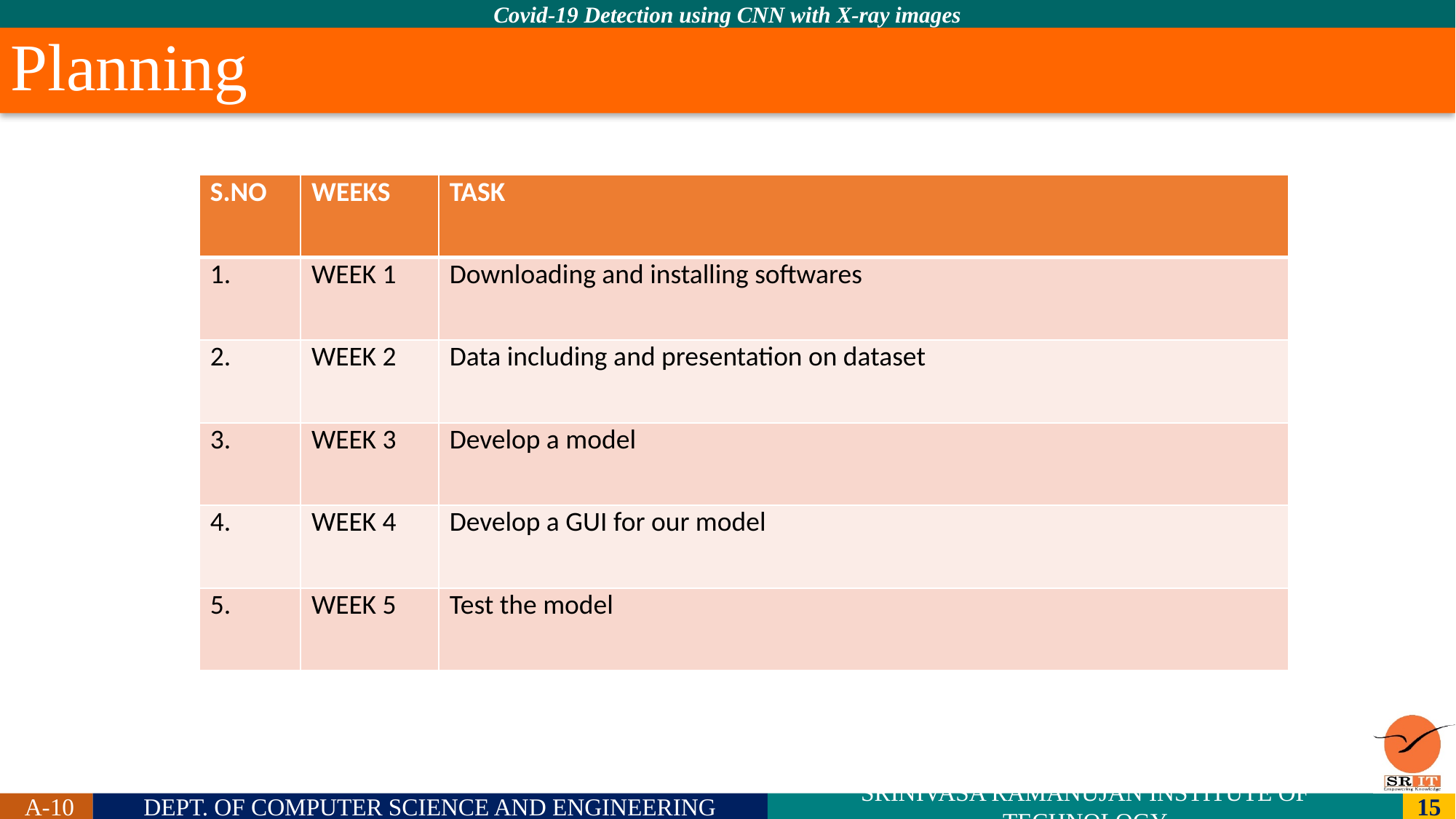

# Planning
| S.NO | WEEKS | TASK |
| --- | --- | --- |
| 1. | WEEK 1 | Downloading and installing softwares |
| 2. | WEEK 2 | Data including and presentation on dataset |
| 3. | WEEK 3 | Develop a model |
| 4. | WEEK 4 | Develop a GUI for our model |
| 5. | WEEK 5 | Test the model |